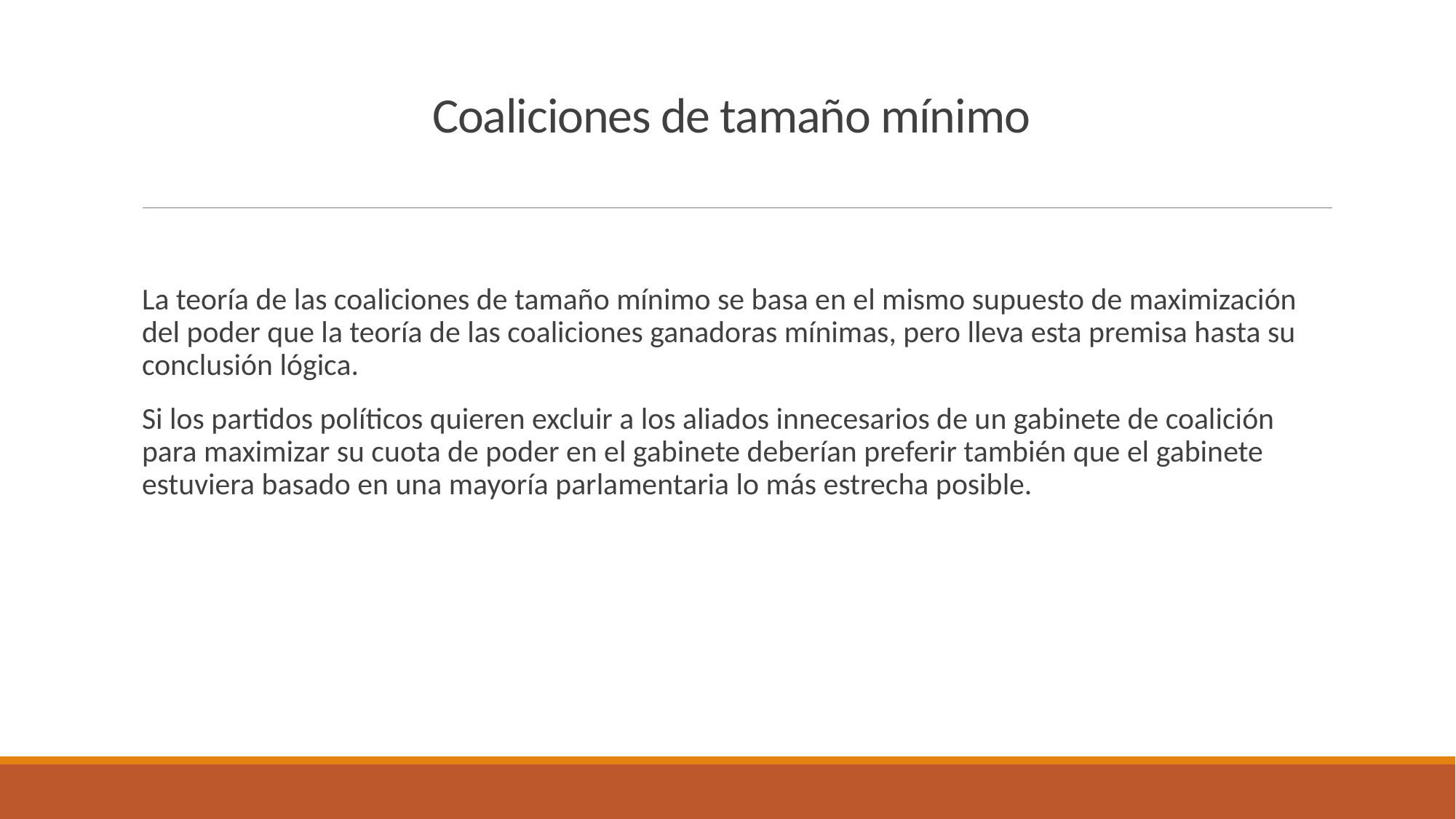

# Coaliciones de tamaño mínimo

La teoría de las coaliciones de tamaño mínimo se basa en el mismo supuesto de maximización del poder que la teoría de las coaliciones ganadoras mínimas, pero lleva esta premisa hasta su conclusión lógica.
Si los partidos políticos quieren excluir a los aliados innecesarios de un gabinete de coalición para maximizar su cuota de poder en el gabinete deberían preferir también que el gabinete estuviera basado en una mayoría parlamentaria lo más estrecha posible.